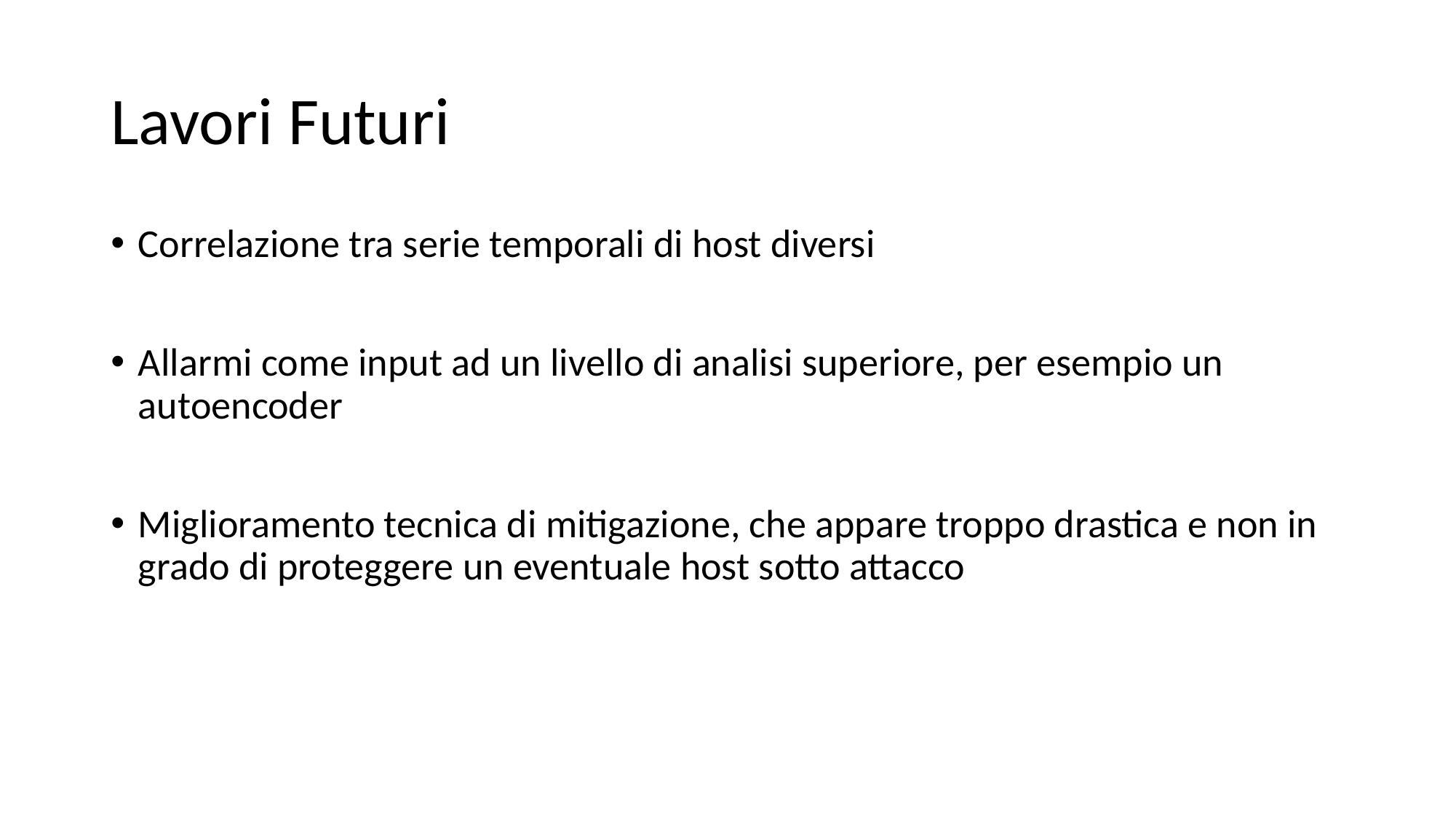

# Lavori Futuri
Correlazione tra serie temporali di host diversi

Allarmi come input ad un livello di analisi superiore, per esempio un autoencoder

Miglioramento tecnica di mitigazione, che appare troppo drastica e non in grado di proteggere un eventuale host sotto attacco